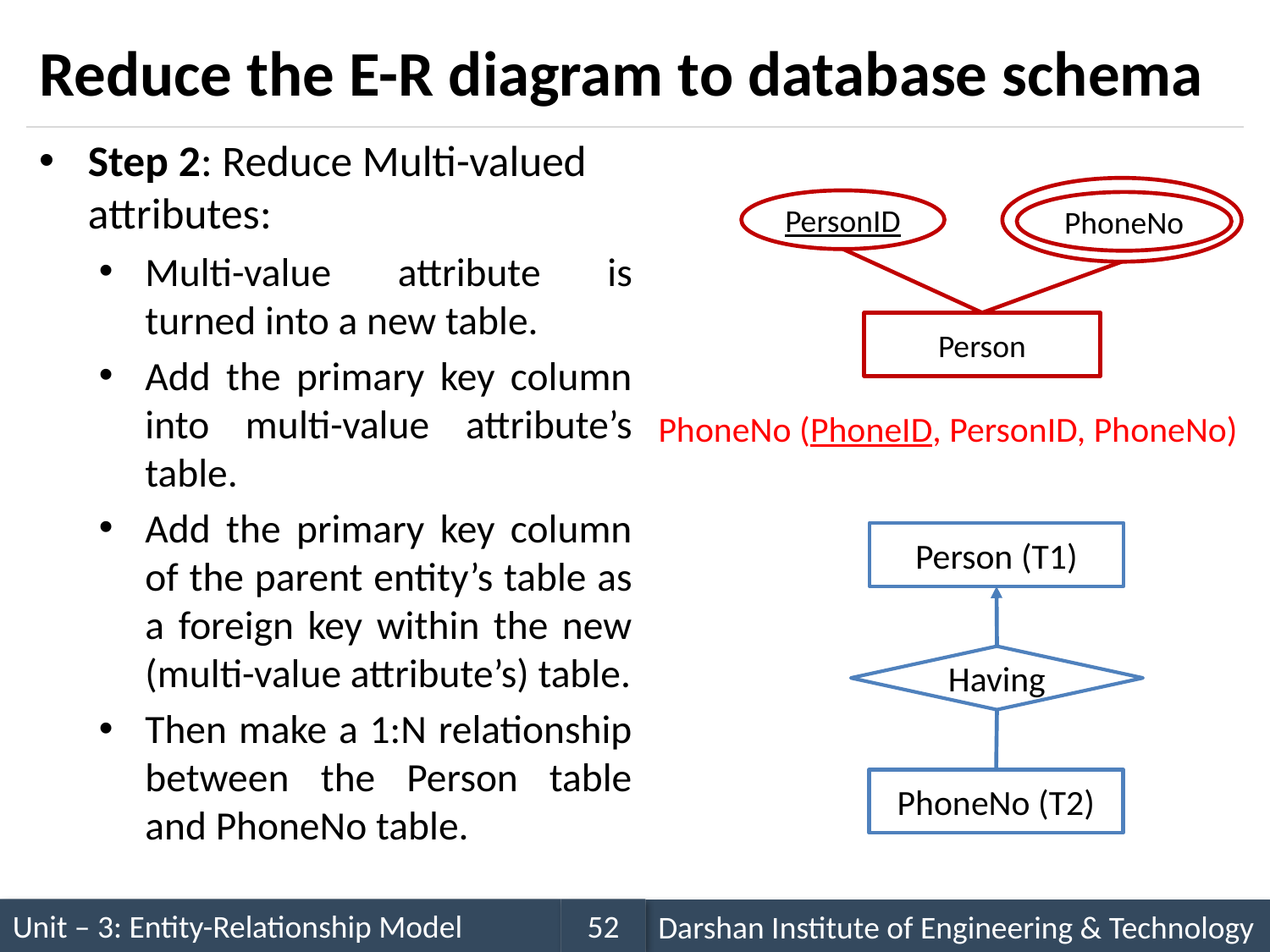

# Reduce the E-R diagram to database schema
Step 2: Reduce Multi-valued attributes:
Multi-value attribute is turned into a new table.
Add the primary key column into multi-value attribute’s table.
Add the primary key column of the parent entity’s table as a foreign key within the new (multi-value attribute’s) table.
Then make a 1:N relationship between the Person table and PhoneNo table.

PhoneNo (PhoneID, PersonID, PhoneNo)

PersonID
PhoneNo
Person
Person (T1)
Having
PhoneNo (T2)